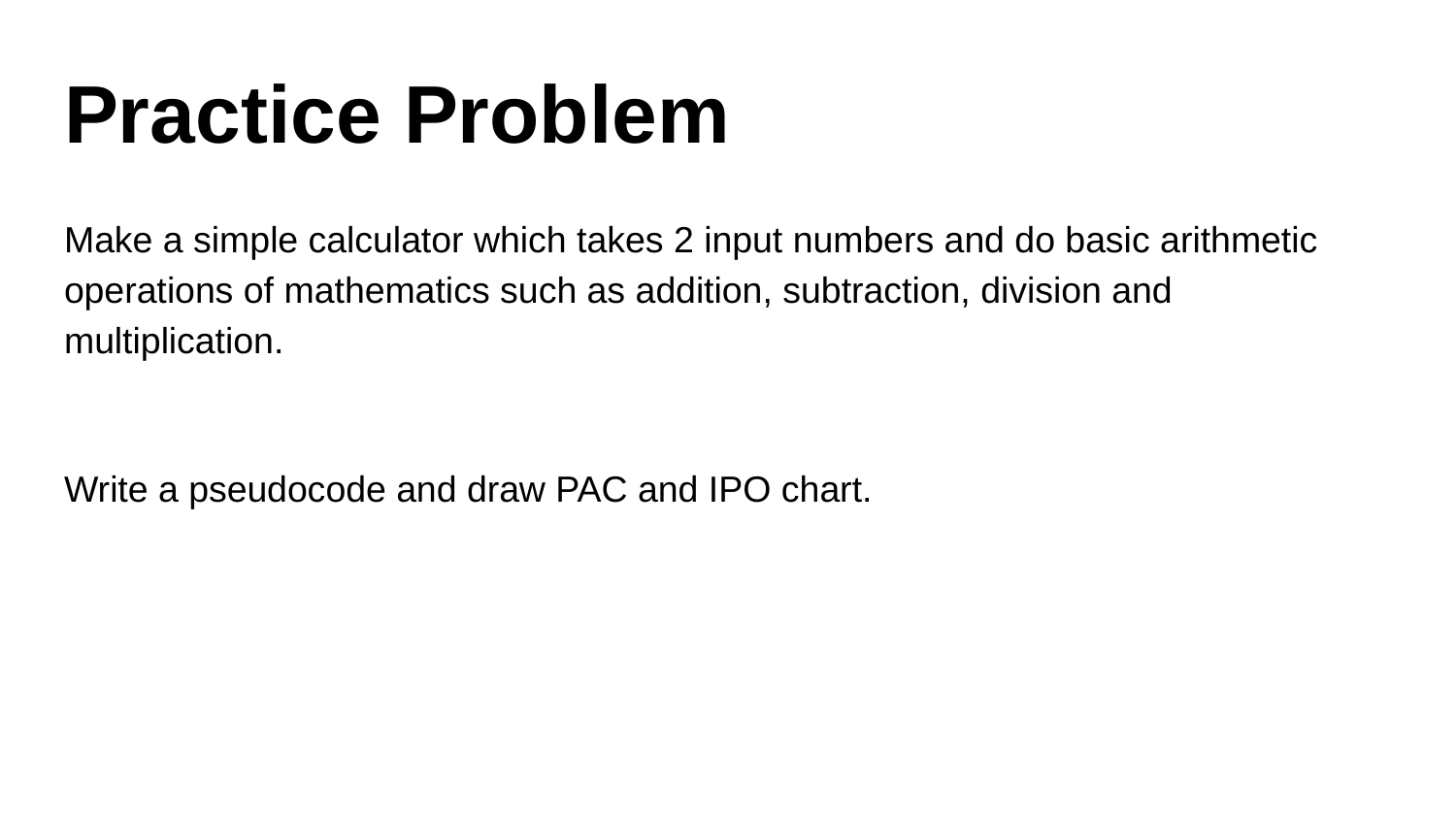

# Practice Problem
Make a simple calculator which takes 2 input numbers and do basic arithmetic operations of mathematics such as addition, subtraction, division and multiplication.

Write a pseudocode and draw PAC and IPO chart.